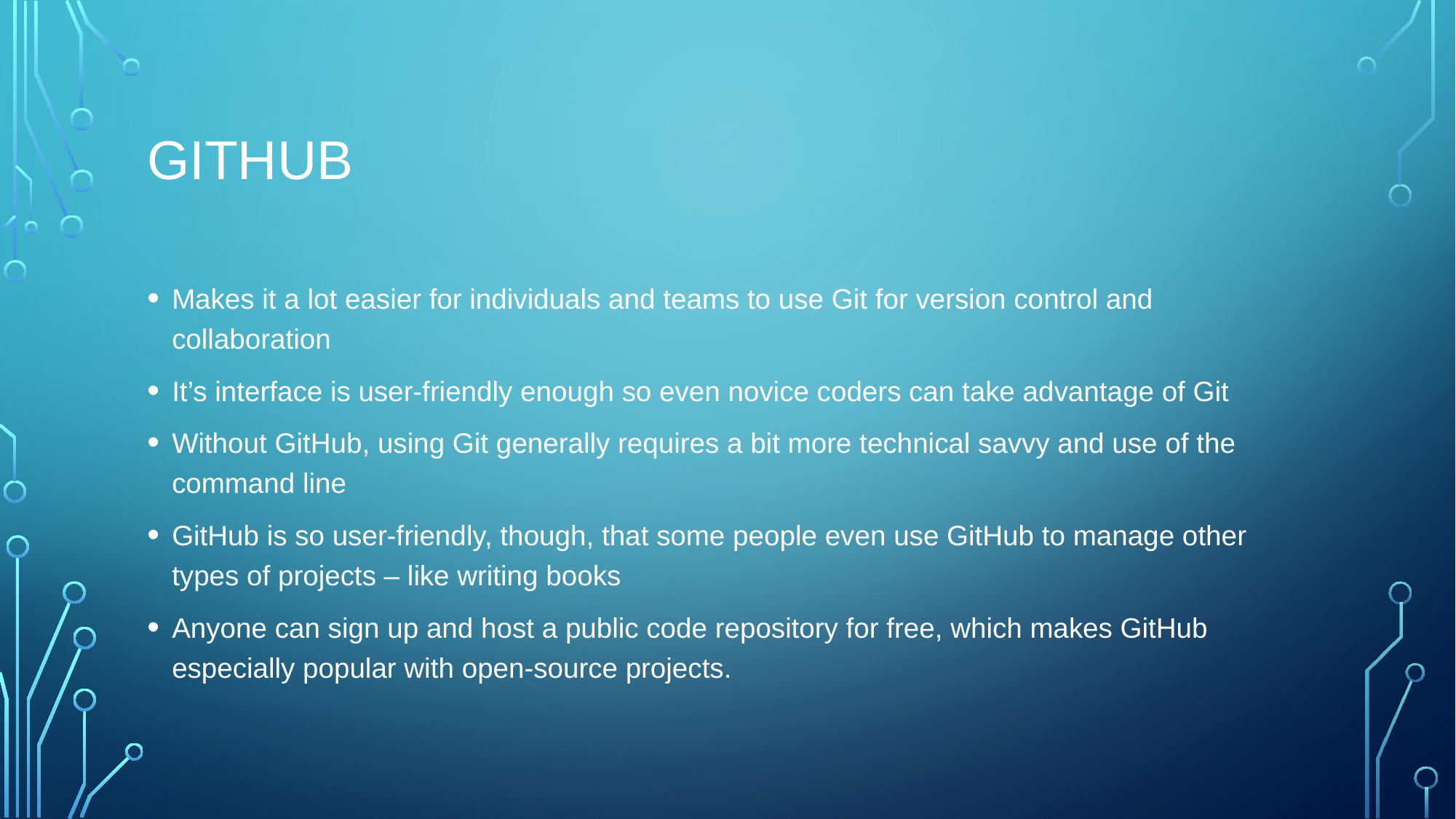

# github
Makes it a lot easier for individuals and teams to use Git for version control and collaboration
It’s interface is user-friendly enough so even novice coders can take advantage of Git
Without GitHub, using Git generally requires a bit more technical savvy and use of the command line
GitHub is so user-friendly, though, that some people even use GitHub to manage other types of projects – like writing books
Anyone can sign up and host a public code repository for free, which makes GitHub especially popular with open-source projects.